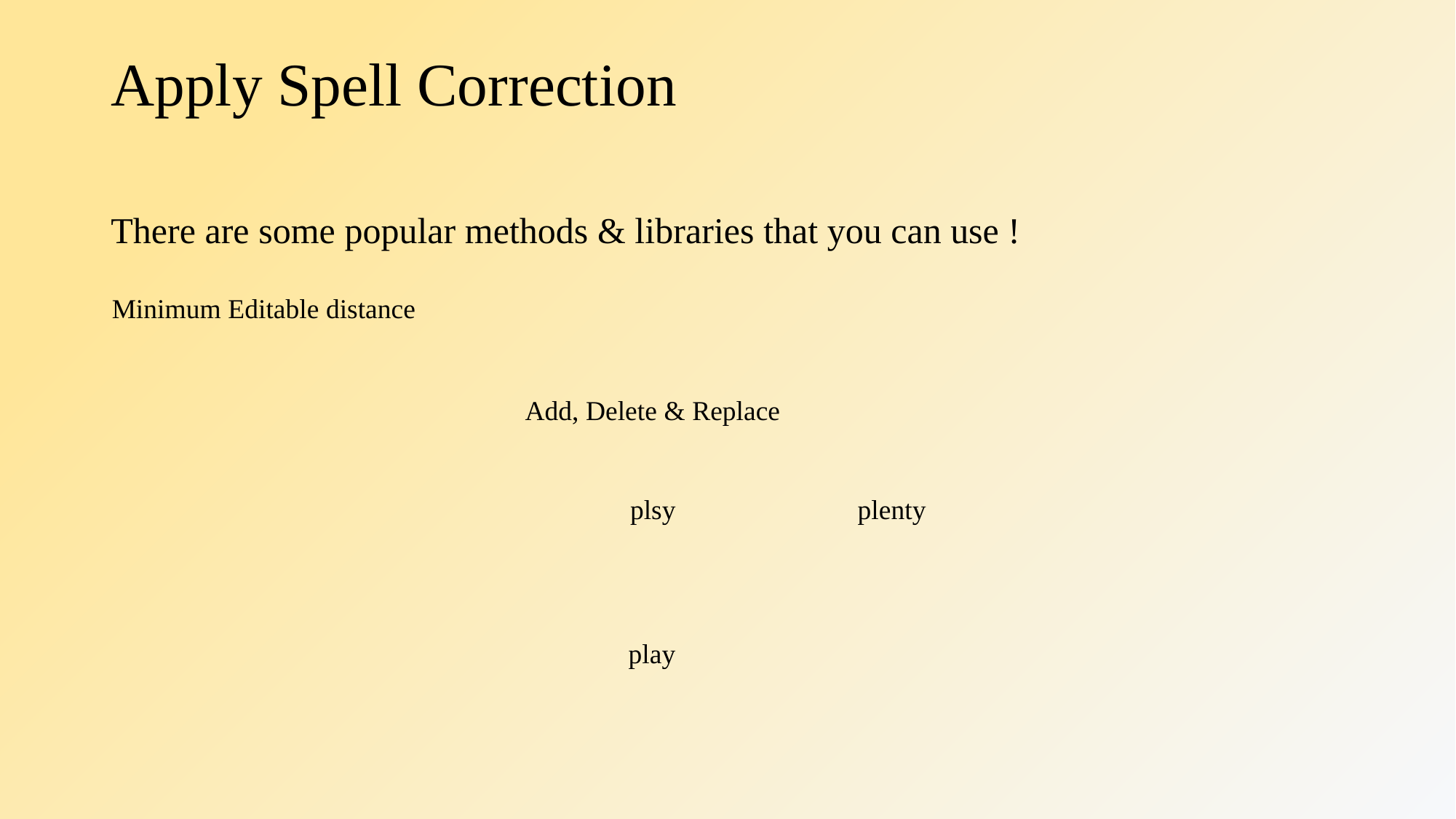

# Apply Spell Correction
There are some popular methods & libraries that you can use !
Minimum Editable distance
Add, Delete & Replace
plsy
plenty
play